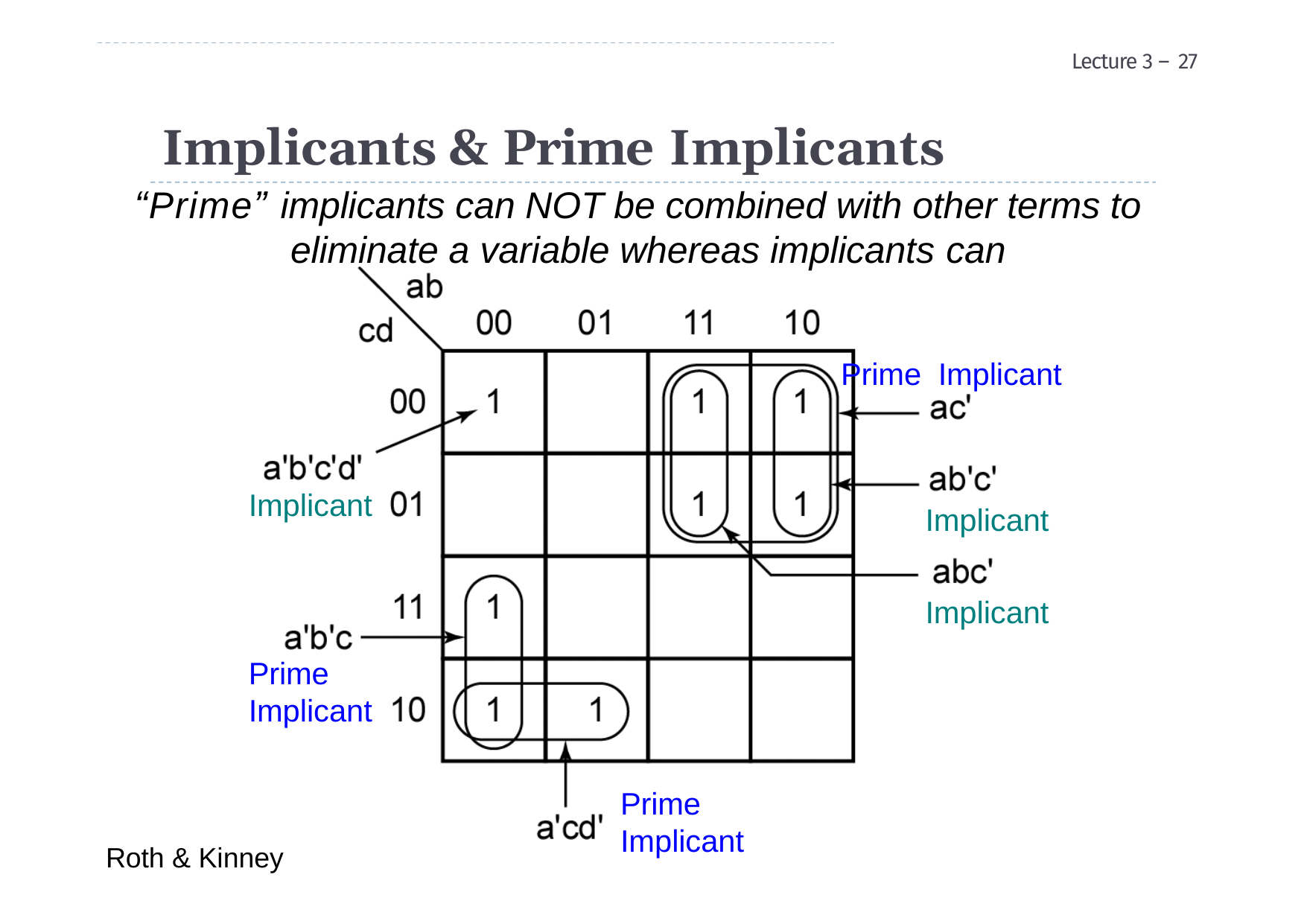

Lecture 3 – 27
# Implicants & Prime Implicants
“Prime” implicants can NOT be combined with other terms to  eliminate a variable whereas implicants can

Prime  Implicant

Implicant
Implicant
Implicant
Prime  Implicant
Prime  Implicant
Roth & Kinney